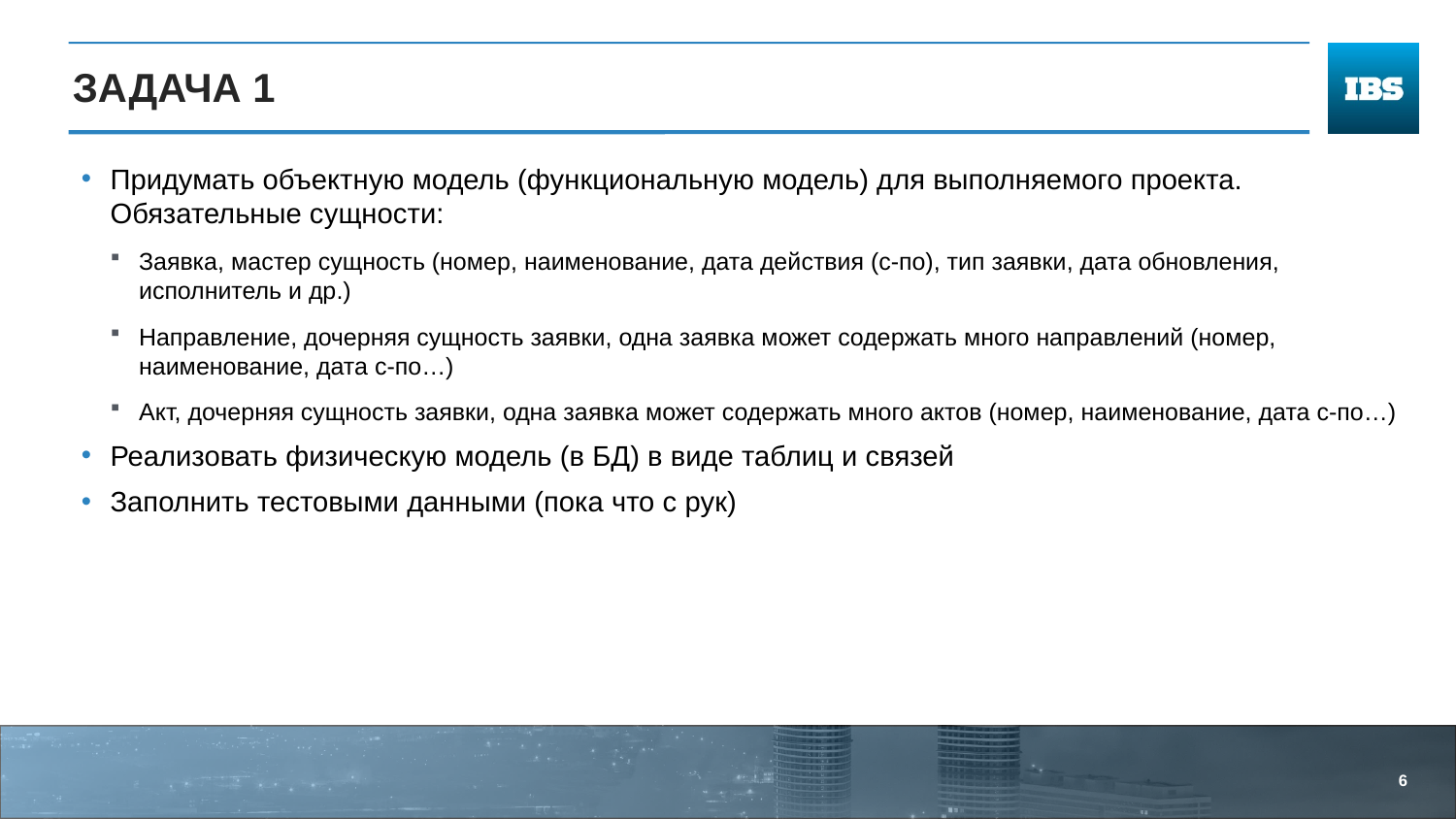

# Задача 1
Придумать объектную модель (функциональную модель) для выполняемого проекта. Обязательные сущности:
Заявка, мастер сущность (номер, наименование, дата действия (с-по), тип заявки, дата обновления, исполнитель и др.)
Направление, дочерняя сущность заявки, одна заявка может содержать много направлений (номер, наименование, дата с-по…)
Акт, дочерняя сущность заявки, одна заявка может содержать много актов (номер, наименование, дата с-по…)
Реализовать физическую модель (в БД) в виде таблиц и связей
Заполнить тестовыми данными (пока что с рук)